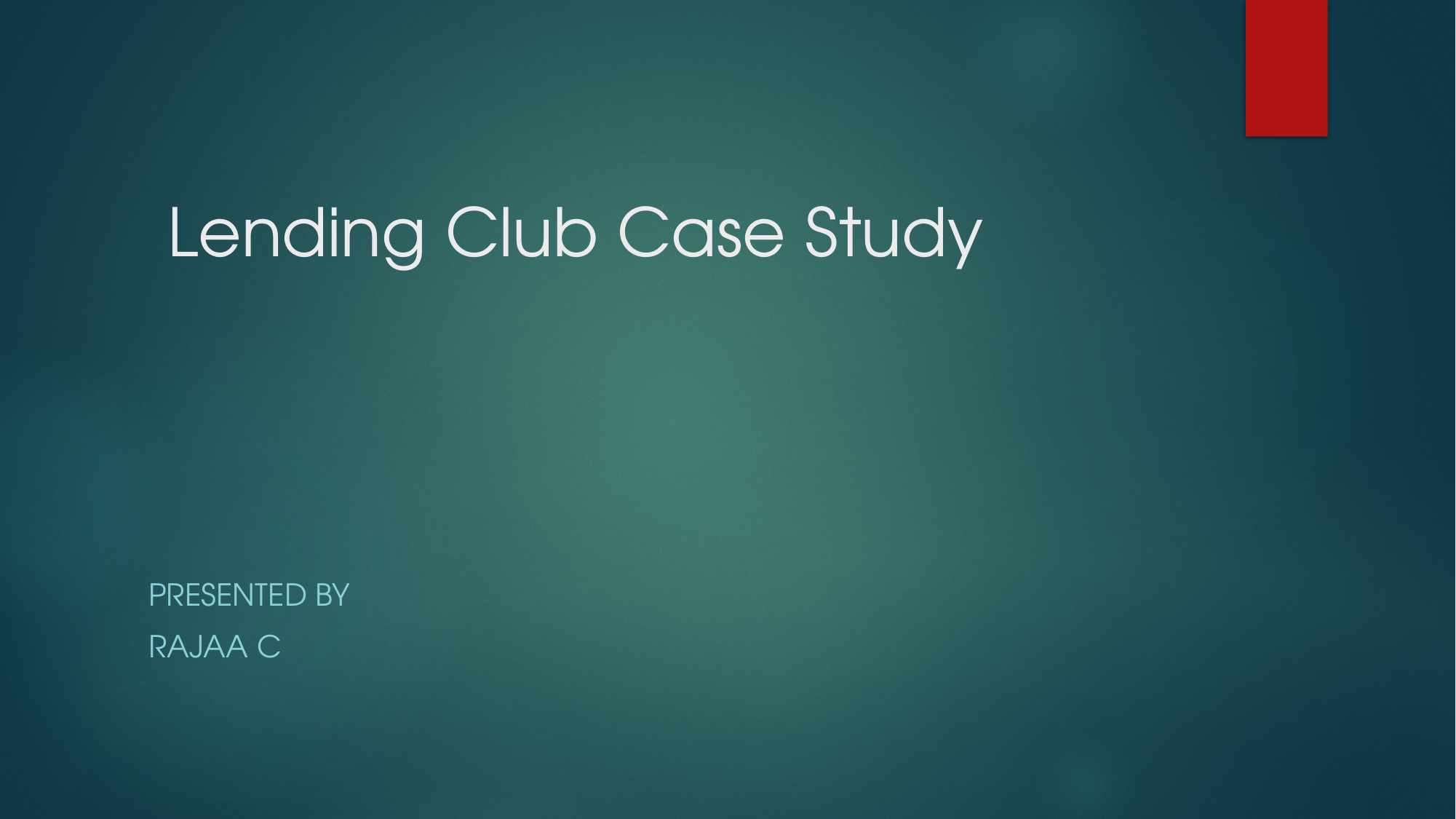

# Lending Club Case Study
Presented by
Rajaa C